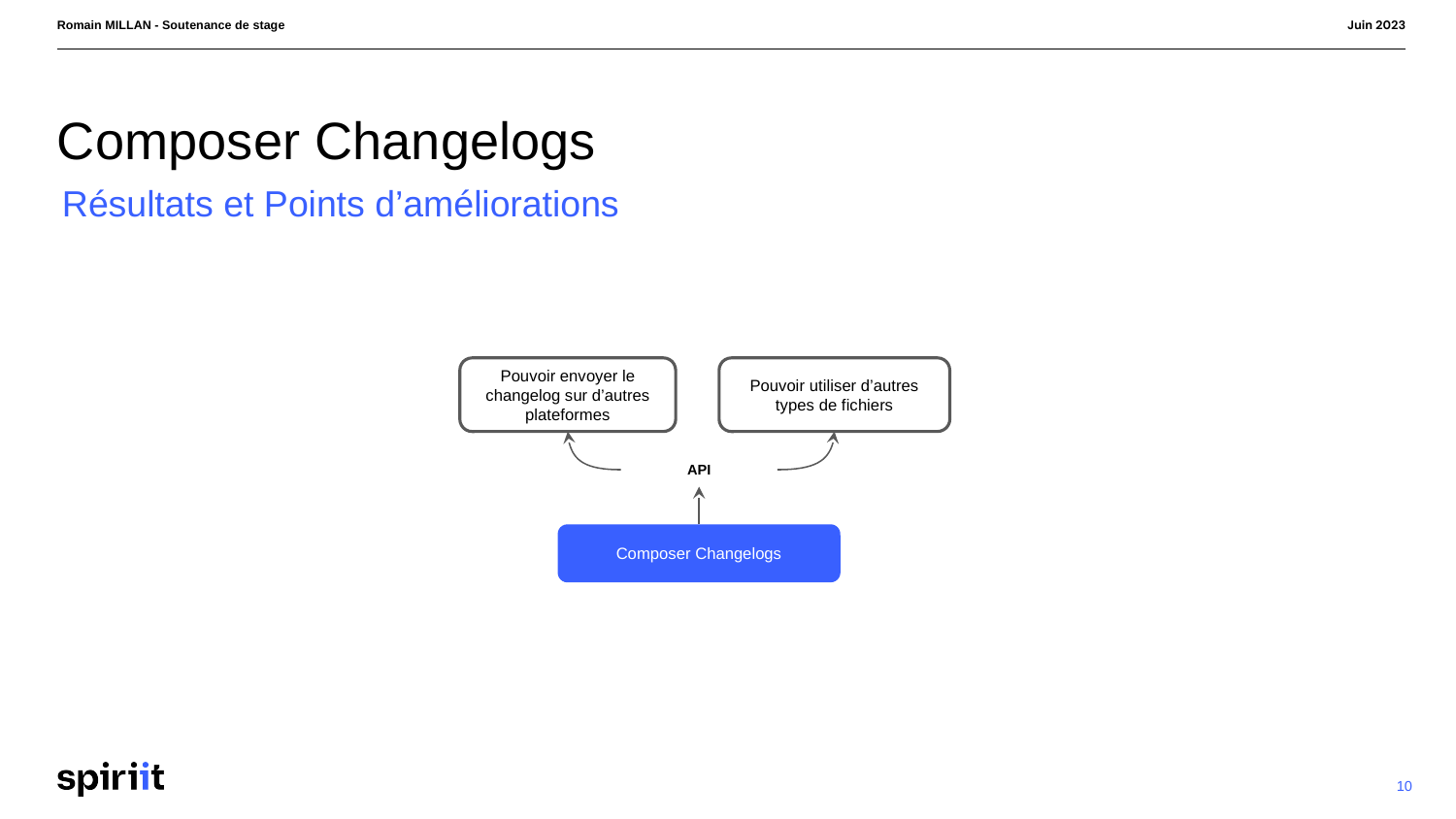

# Composer Changelogs
Résultats et Points d’améliorations

Pouvoir utiliser d’autres types de fichiers
Pouvoir envoyer le changelog sur d’autres plateformes
API
Composer Changelogs
  10